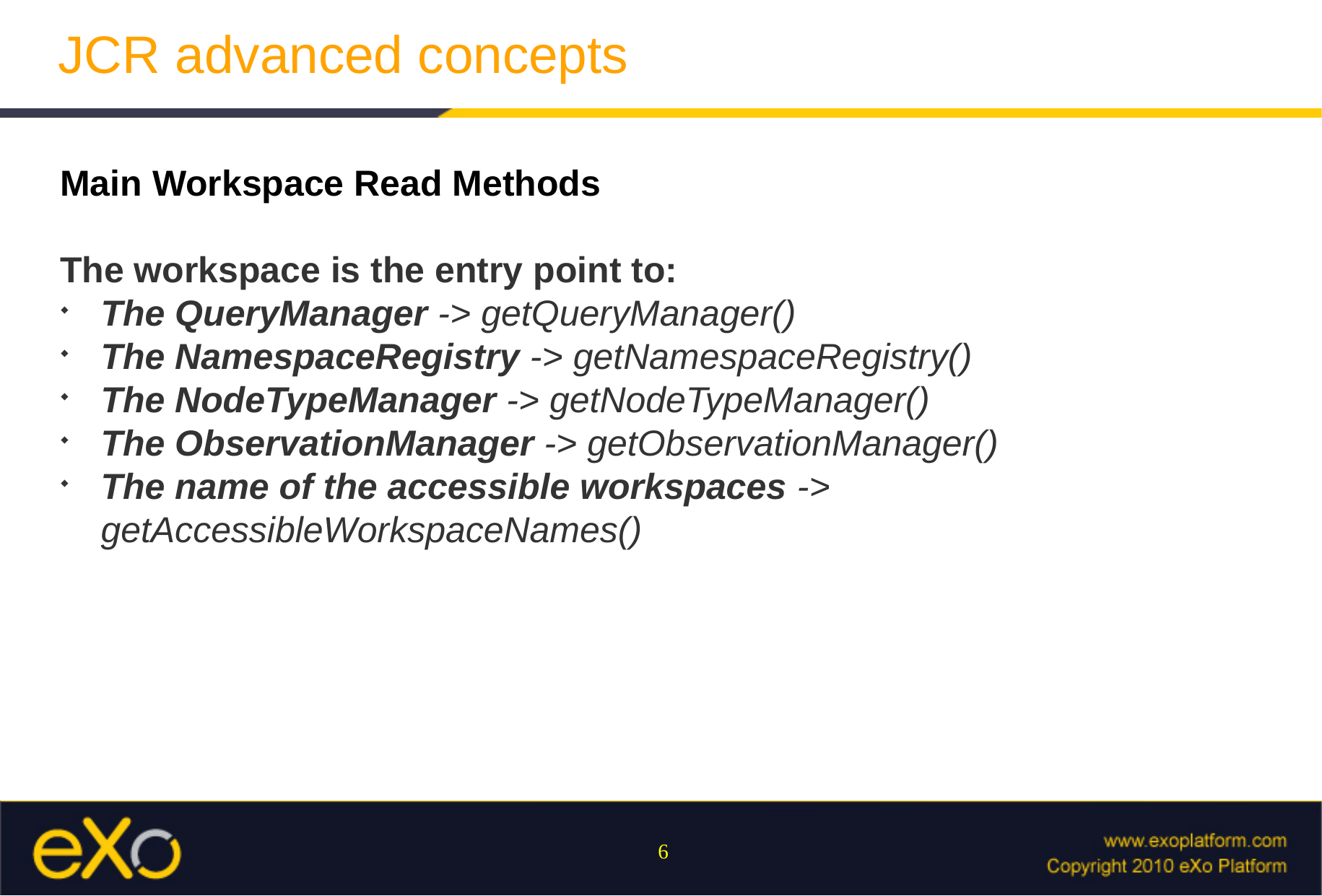

JCR advanced concepts
Main Workspace Read Methods

The workspace is the entry point to:
The QueryManager -> getQueryManager()
The NamespaceRegistry -> getNamespaceRegistry()
The NodeTypeManager -> getNodeTypeManager()
The ObservationManager -> getObservationManager()
The name of the accessible workspaces -> getAccessibleWorkspaceNames()